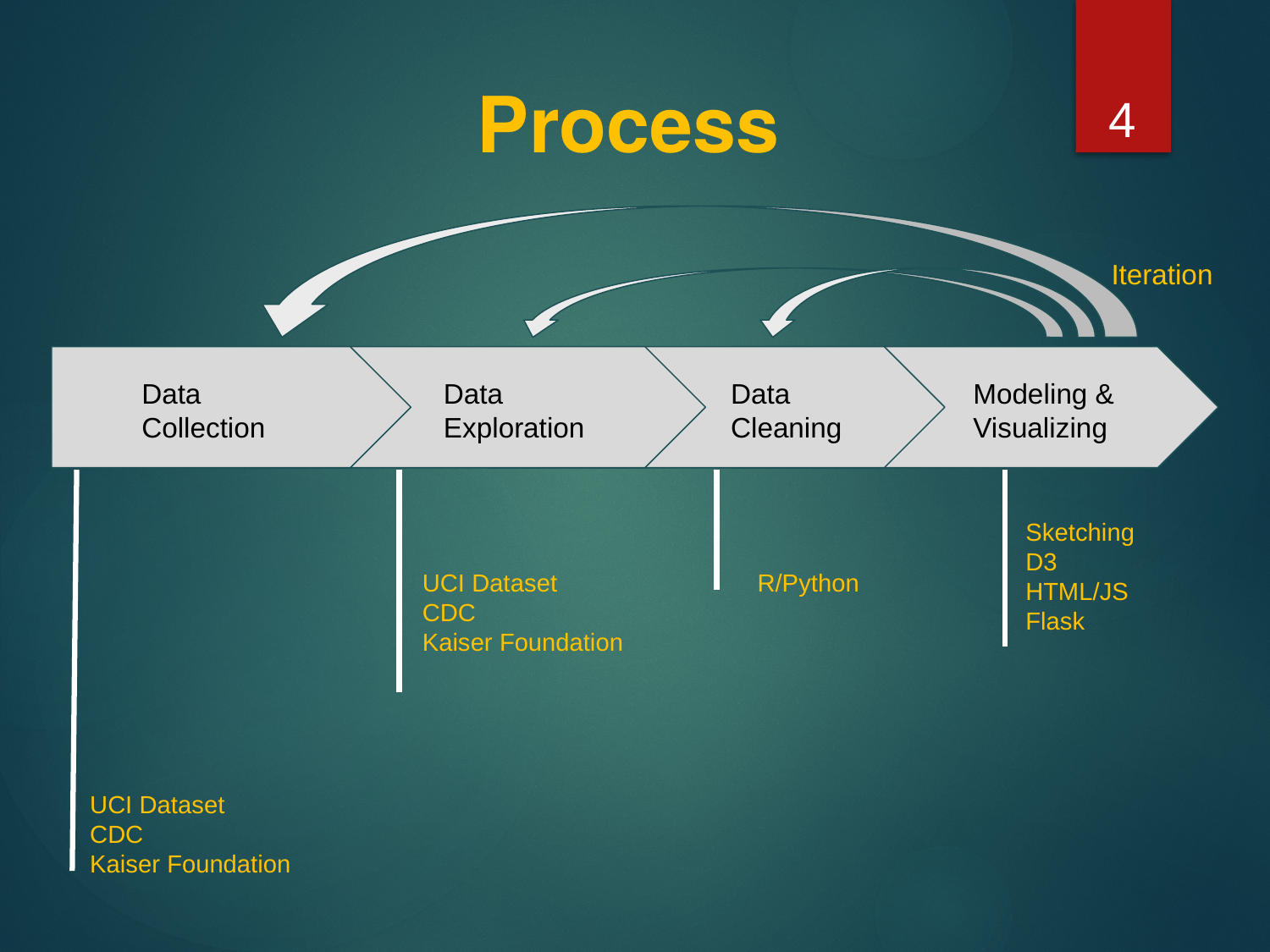

4
Process

Iteration

Data Collection
Data Exploration
Modeling & Visualizing
Data Cleaning
4/21/14
Sketching
D3
HTML/JS
Flask

UCI Dataset
CDC
Kaiser Foundation

R/Python

UCI Dataset
CDC
Kaiser Foundation